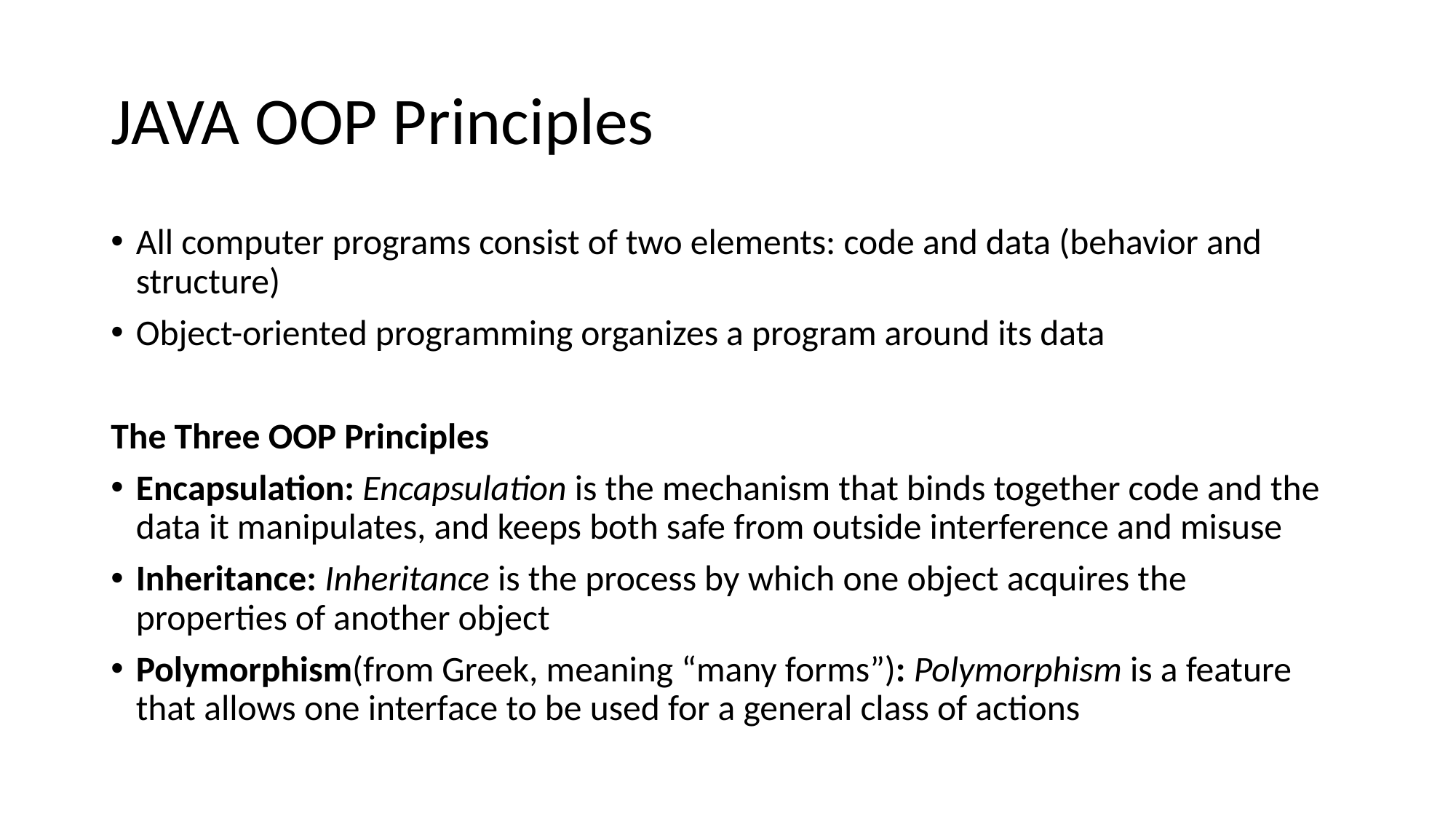

# JAVA OOP Principles
All computer programs consist of two elements: code and data (behavior and structure)
Object-oriented programming organizes a program around its data

The Three OOP Principles
Encapsulation: Encapsulation is the mechanism that binds together code and the data it manipulates, and keeps both safe from outside interference and misuse
Inheritance: Inheritance is the process by which one object acquires the properties of another object
Polymorphism(from Greek, meaning “many forms”): Polymorphism is a feature that allows one interface to be used for a general class of actions